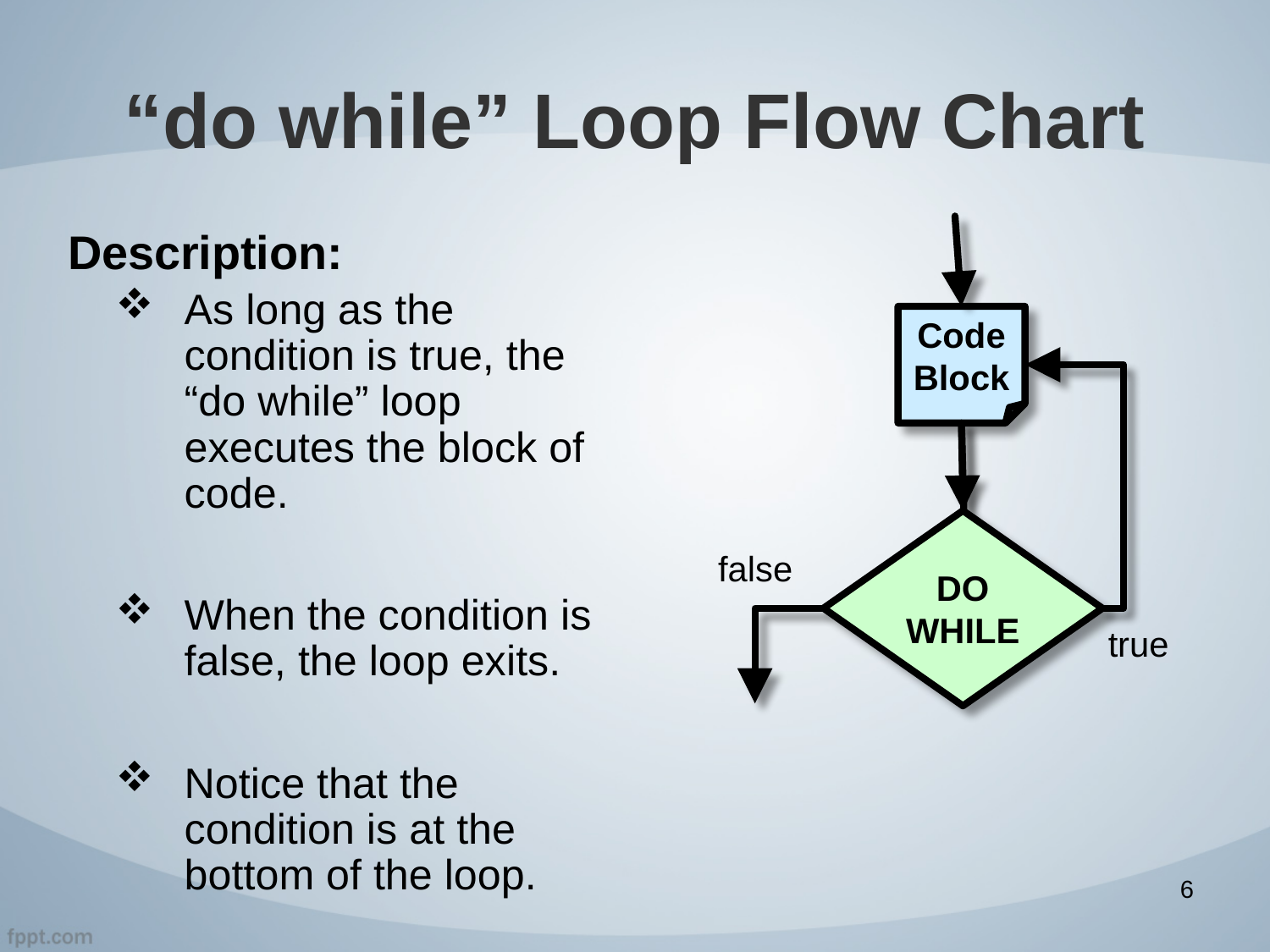

# “do while” Loop Flow Chart
Description:
As long as the condition is true, the “do while” loop executes the block of code.

When the condition is false, the loop exits.

Notice that the condition is at the bottom of the loop.
Code Block
DO
WHILE
false
true
6